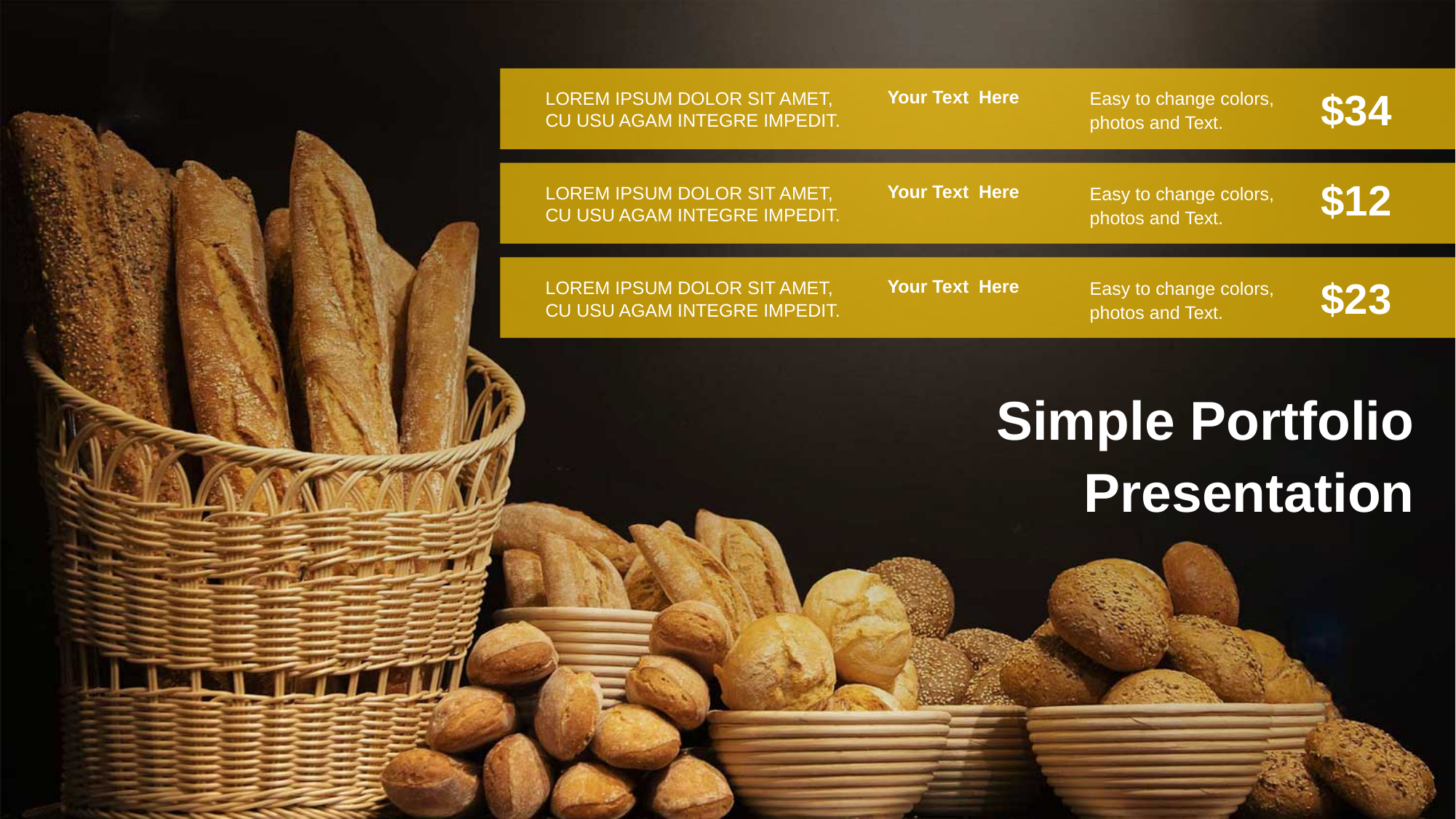

$34
Your Text  Here
Easy to change colors, photos and Text.
LOREM IPSUM DOLOR SIT AMET,
CU USU AGAM INTEGRE IMPEDIT.

$12
Your Text  Here
Easy to change colors, photos and Text.
LOREM IPSUM DOLOR SIT AMET,
CU USU AGAM INTEGRE IMPEDIT.

$23
Your Text  Here
Easy to change colors, photos and Text.
LOREM IPSUM DOLOR SIT AMET,
CU USU AGAM INTEGRE IMPEDIT.
Simple Portfolio Presentation